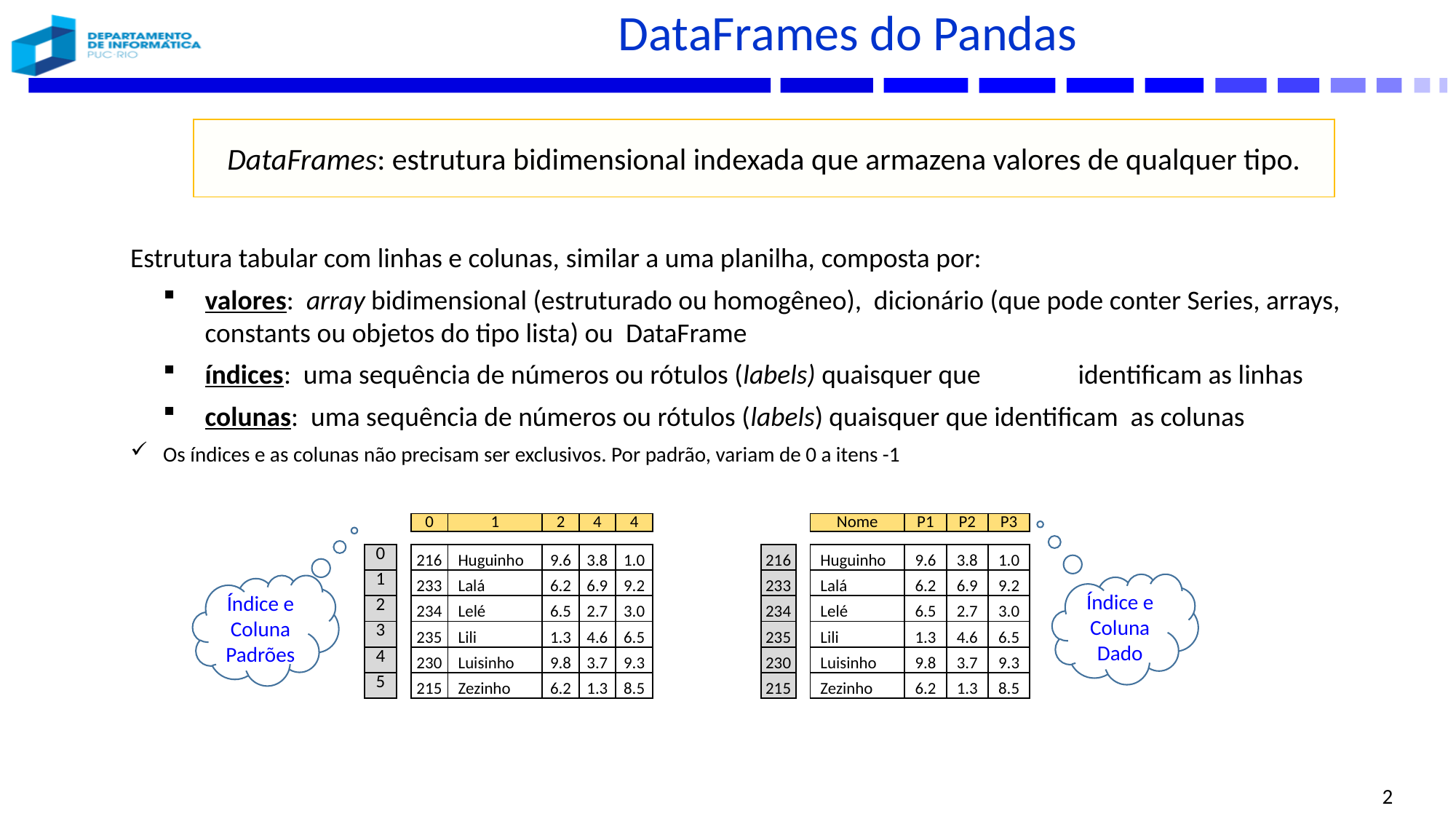

# DataFrames do Pandas

DataFrames: estrutura bidimensional indexada que armazena valores de qualquer tipo.
Estrutura tabular com linhas e colunas, similar a uma planilha, composta por:
valores:  array bidimensional (estruturado ou homogêneo),  dicionário (que pode conter Series, arrays, constants ou objetos do tipo lista) ou  DataFrame
índices:  uma sequência de números ou rótulos (labels) quaisquer que 	identificam as linhas
colunas:  uma sequência de números ou rótulos (labels) quaisquer que identificam  as colunas
Os índices e as colunas não precisam ser exclusivos. Por padrão, variam de 0 a itens -1
|  |  | 0 | 1 | 2 | 4 | 4 |  |  |  | Nome | P1 | P2 | P3 |
| --- | --- | --- | --- | --- | --- | --- | --- | --- | --- | --- | --- | --- | --- |
|  |  |  |  |  |  |  |  |  |  |  |  |  |  |
| 0 |  | 216 | Huguinho | 9.6 | 3.8 | 1.0 |  | 216 |  | Huguinho | 9.6 | 3.8 | 1.0 |
| 1 |  | 233 | Lalá | 6.2 | 6.9 | 9.2 |  | 233 |  | Lalá | 6.2 | 6.9 | 9.2 |
| 2 |  | 234 | Lelé | 6.5 | 2.7 | 3.0 |  | 234 |  | Lelé | 6.5 | 2.7 | 3.0 |
| 3 |  | 235 | Lili | 1.3 | 4.6 | 6.5 |  | 235 |  | Lili | 1.3 | 4.6 | 6.5 |
| 4 |  | 230 | Luisinho | 9.8 | 3.7 | 9.3 |  | 230 |  | Luisinho | 9.8 | 3.7 | 9.3 |
| 5 |  | 215 | Zezinho | 6.2 | 1.3 | 8.5 |  | 215 |  | Zezinho | 6.2 | 1.3 | 8.5 |
Índice e Coluna Dado
Índice e Coluna Padrões
2